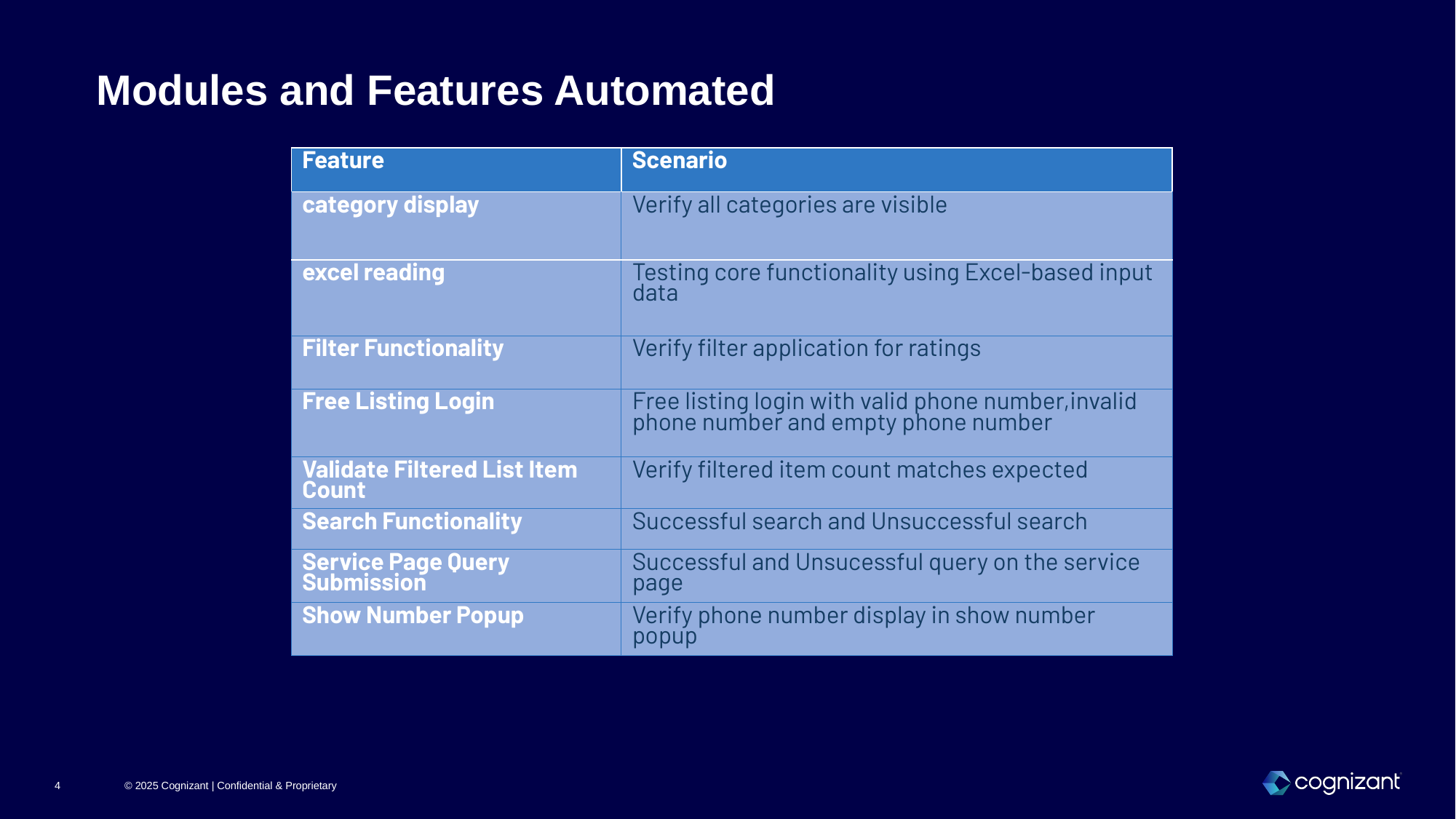

Modules and Features Automated
| Feature | Scenario |
| --- | --- |
| category display | Verify all categories are visible |
| excel reading | Testing core functionality using Excel-based input data |
| Filter Functionality | Verify filter application for ratings |
| Free Listing Login | Free listing login with valid phone number,invalid phone number and empty phone number |
| Validate Filtered List Item Count | Verify filtered item count matches expected |
| Search Functionality | Successful search and Unsuccessful search |
| Service Page Query Submission | Successful and Unsucessful query on the service page |
| Show Number Popup | Verify phone number display in show number popup |
© 2025 Cognizant | Confidential & Proprietary
4